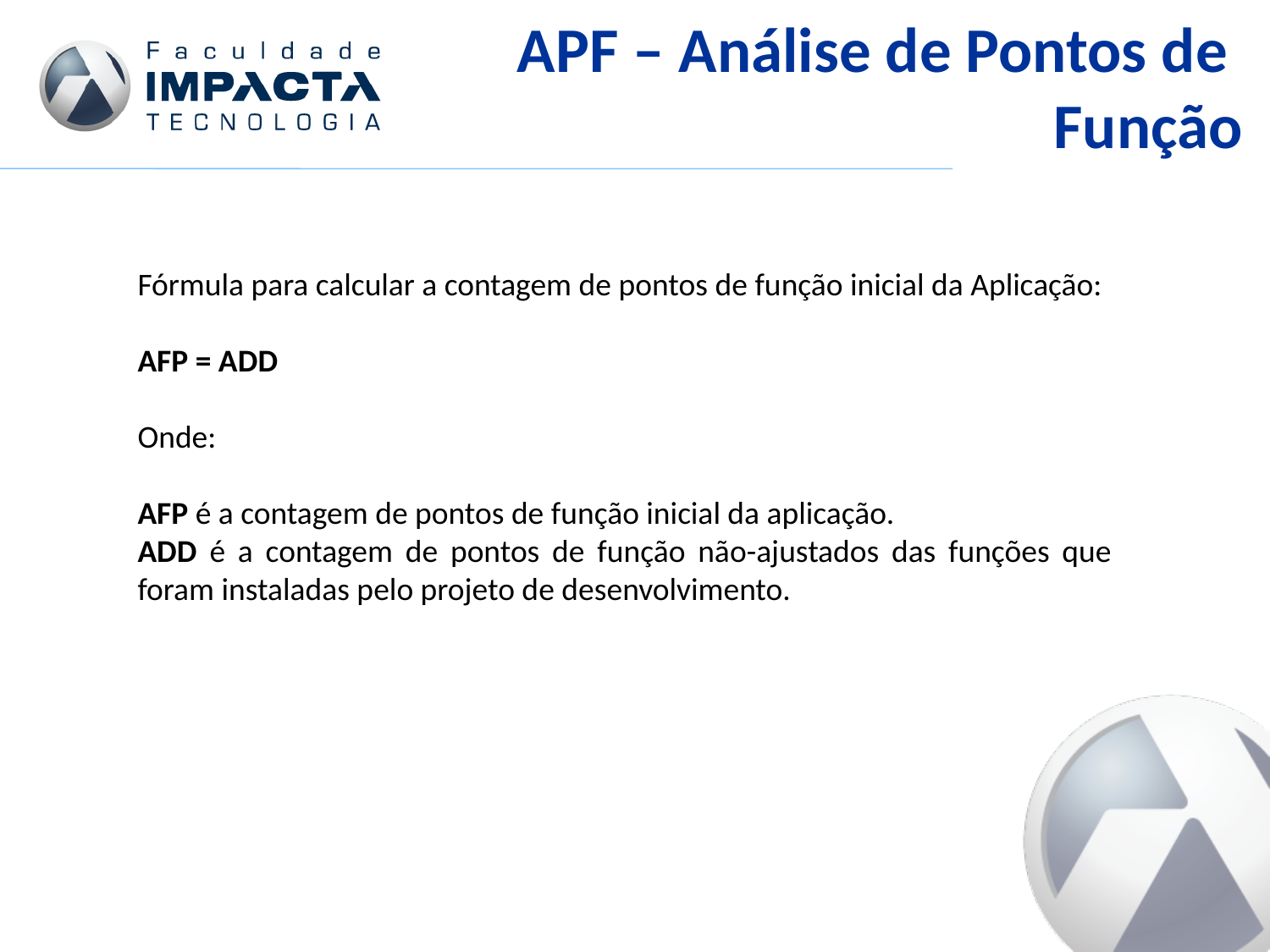

APF – Análise de Pontos de
Função
Fórmula para calcular a contagem de pontos de função inicial da Aplicação:

AFP = ADD

Onde:

AFP é a contagem de pontos de função inicial da aplicação.
ADD é a contagem de pontos de função não-ajustados das funções que foram instaladas pelo projeto de desenvolvimento.